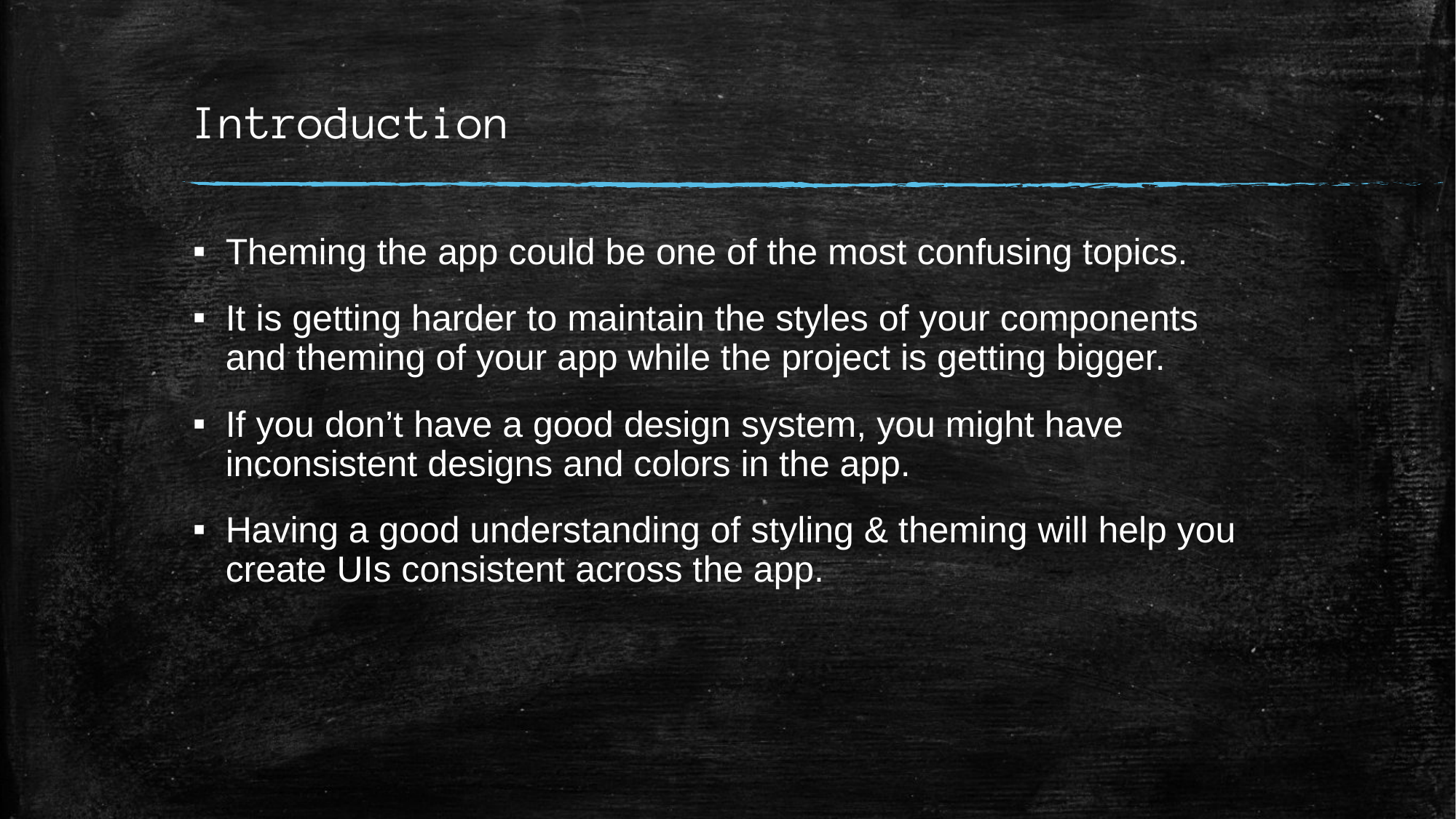

# Introduction
Theming the app could be one of the most confusing topics.
It is getting harder to maintain the styles of your components and theming of your app while the project is getting bigger.
If you don’t have a good design system, you might have inconsistent designs and colors in the app.
Having a good understanding of styling & theming will help you create UIs consistent across the app.